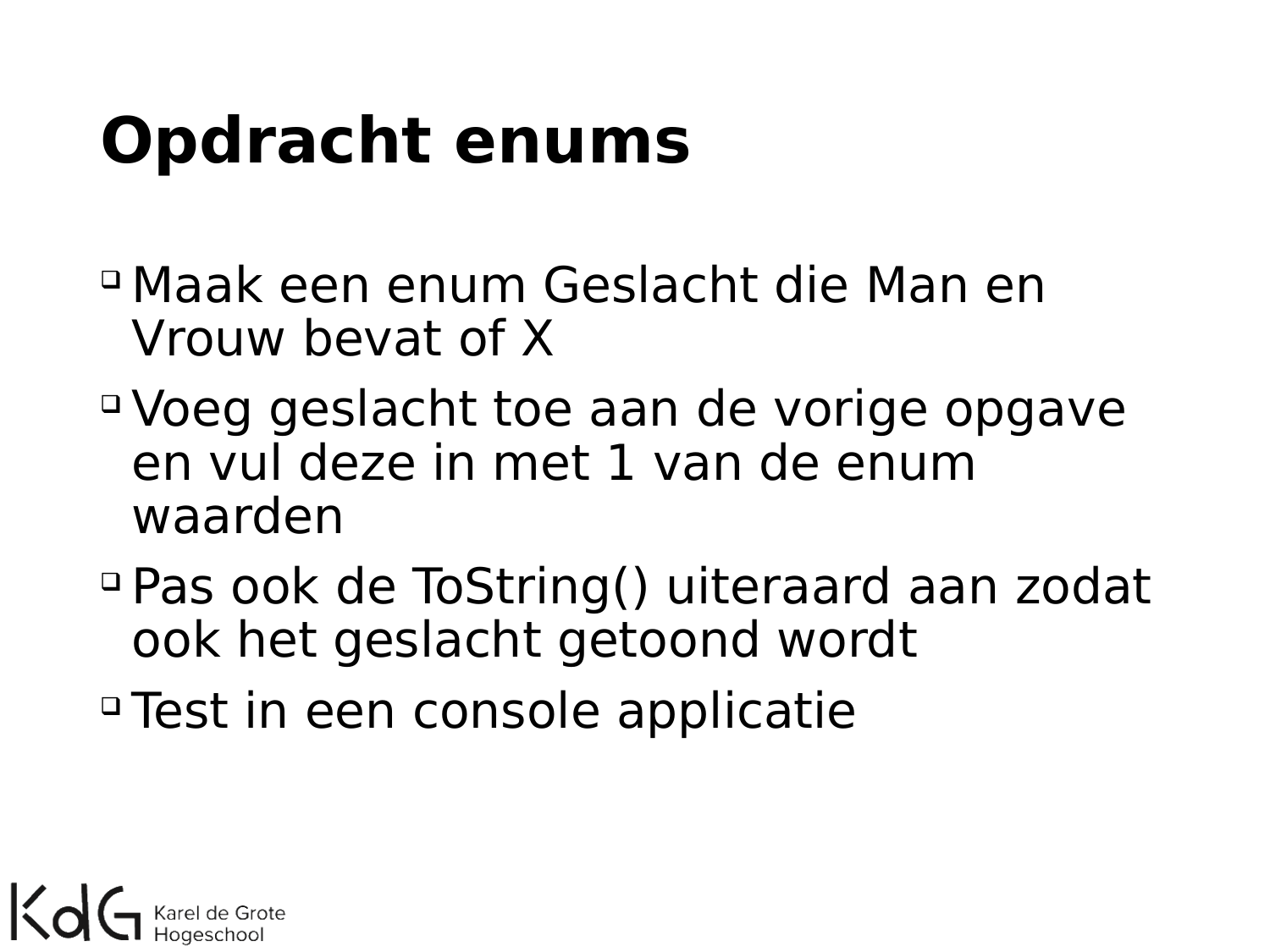

# Opdracht enums
Maak een enum Geslacht die Man en Vrouw bevat of X
Voeg geslacht toe aan de vorige opgave en vul deze in met 1 van de enum waarden
Pas ook de ToString() uiteraard aan zodat ook het geslacht getoond wordt
Test in een console applicatie